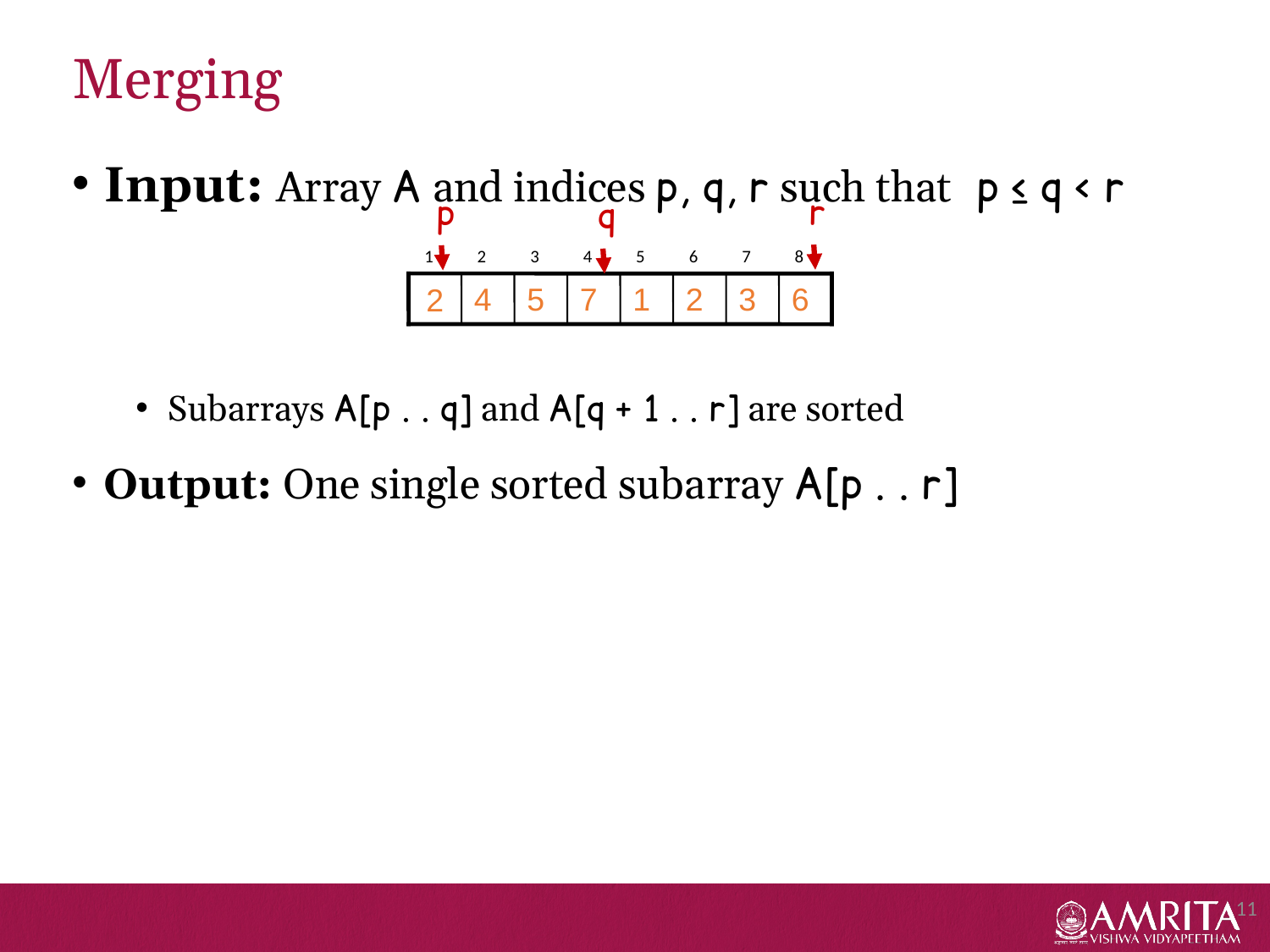

# Merging
Input: Array A and indices p, q, r such that  p ≤ q < r

Subarrays A[p . . q] and A[q + 1 . . r] are sorted
Output: One single sorted subarray A[p . . r]
r
p
q
1
2
3
4
5
6
7
8

2

4

5

7

1

2

3

6

11